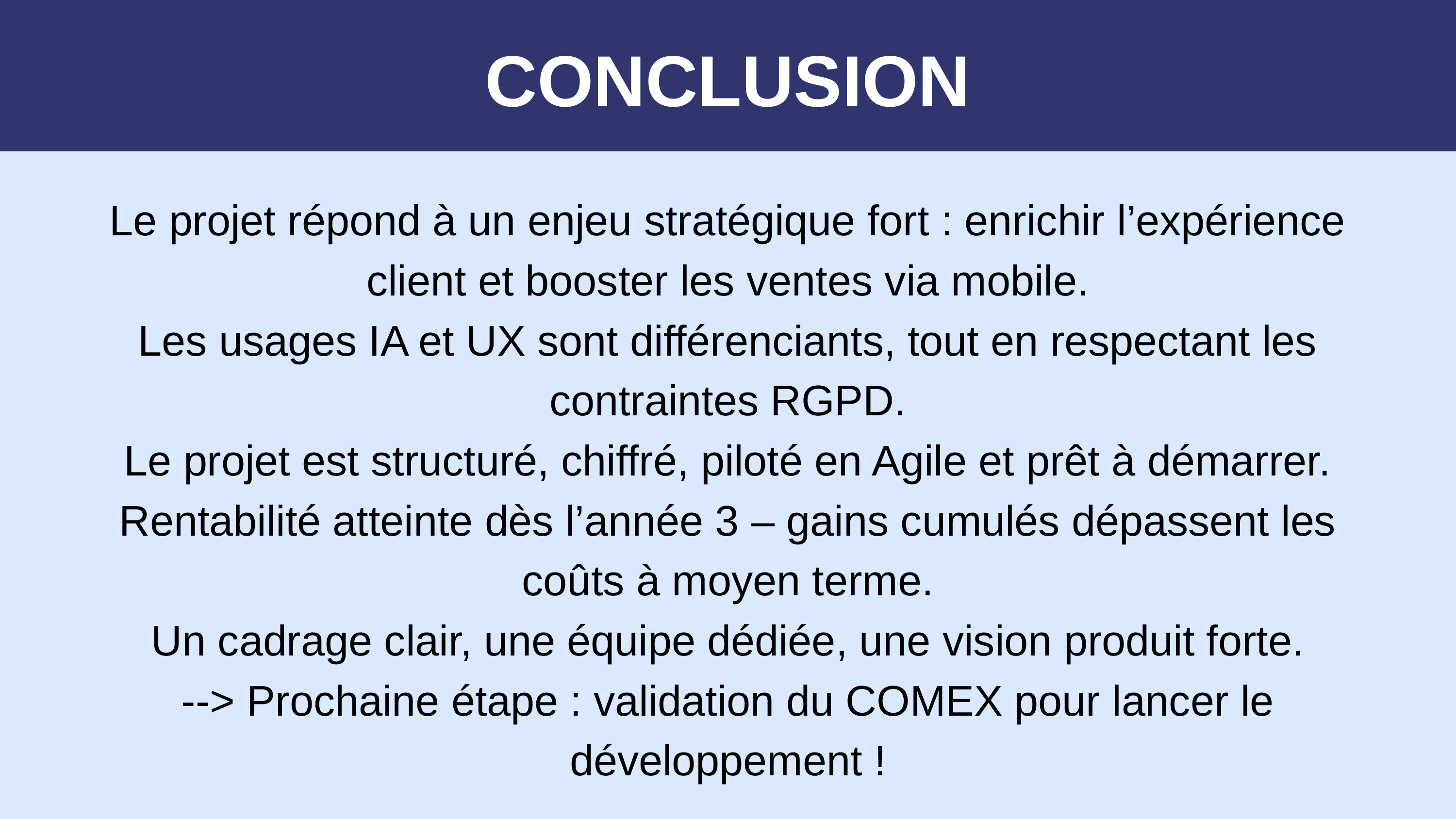

CONCLUSION
Le projet répond à un enjeu stratégique fort : enrichir l’expérience client et booster les ventes via mobile.
Les usages IA et UX sont différenciants, tout en respectant les contraintes RGPD.
Le projet est structuré, chiffré, piloté en Agile et prêt à démarrer.
Rentabilité atteinte dès l’année 3 – gains cumulés dépassent les coûts à moyen terme.
Un cadrage clair, une équipe dédiée, une vision produit forte.
--> Prochaine étape : validation du COMEX pour lancer le développement !